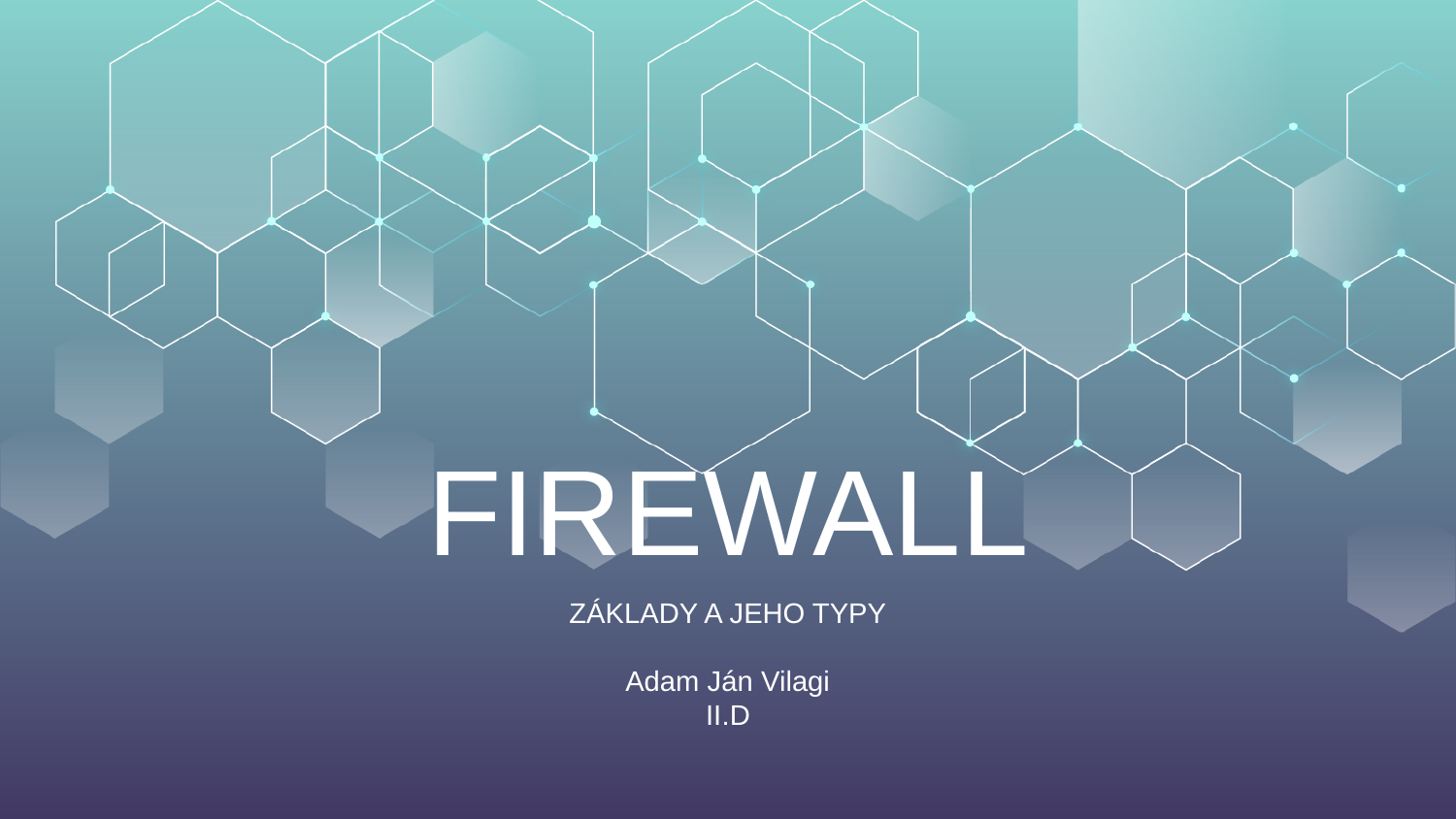

# FIREWALL
ZÁKLADY A JEHO TYPY

Adam Ján Vilagi
II.D